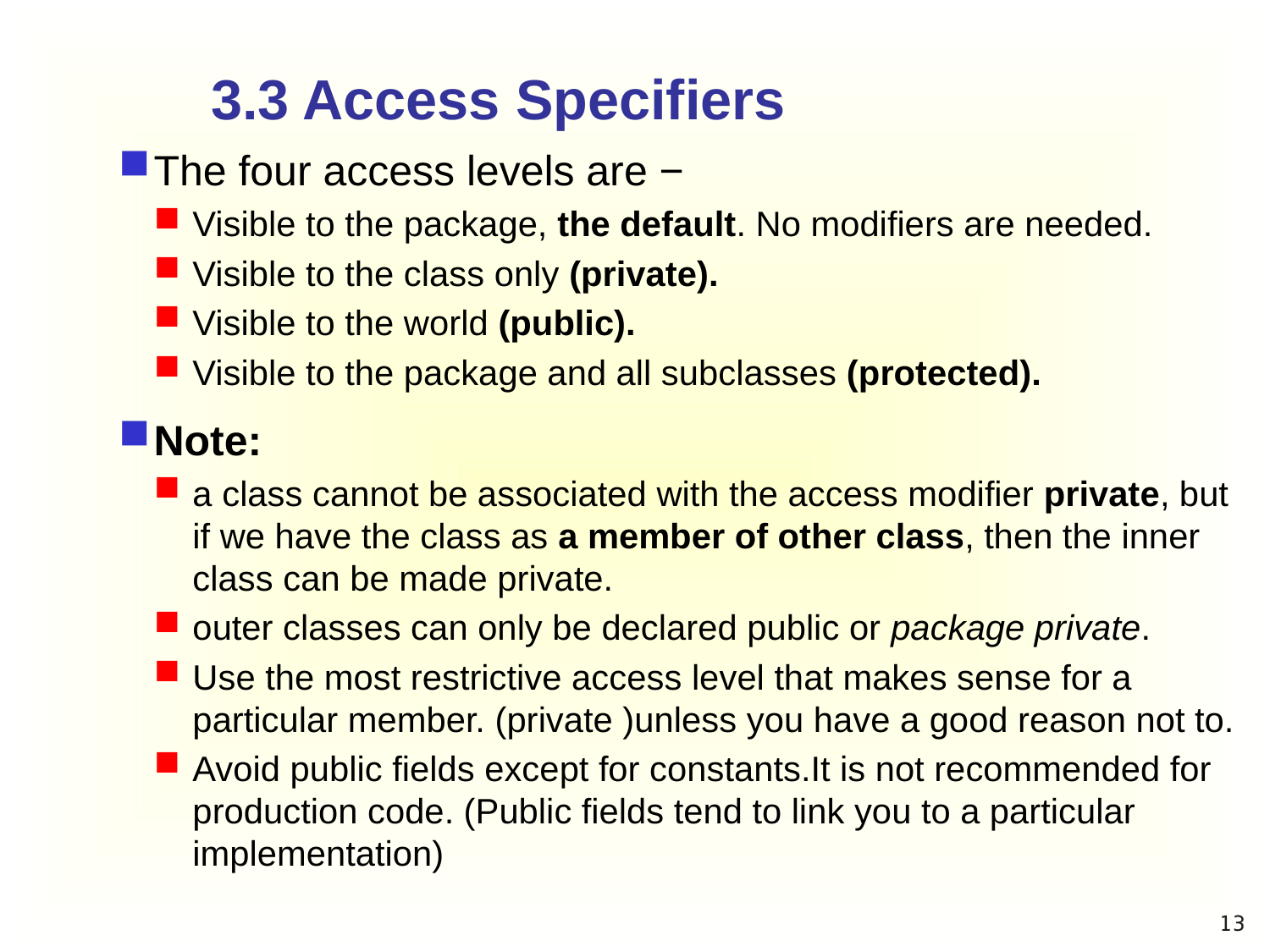

# 3.3 Access Specifiers
The four access levels are −
Visible to the package, the default. No modifiers are needed.
Visible to the class only (private).
Visible to the world (public).
Visible to the package and all subclasses (protected).
Note:
a class cannot be associated with the access modifier private, but if we have the class as a member of other class, then the inner class can be made private.
outer classes can only be declared public or package private.
Use the most restrictive access level that makes sense for a particular member. (private )unless you have a good reason not to.
Avoid public fields except for constants.It is not recommended for production code. (Public fields tend to link you to a particular implementation)
13